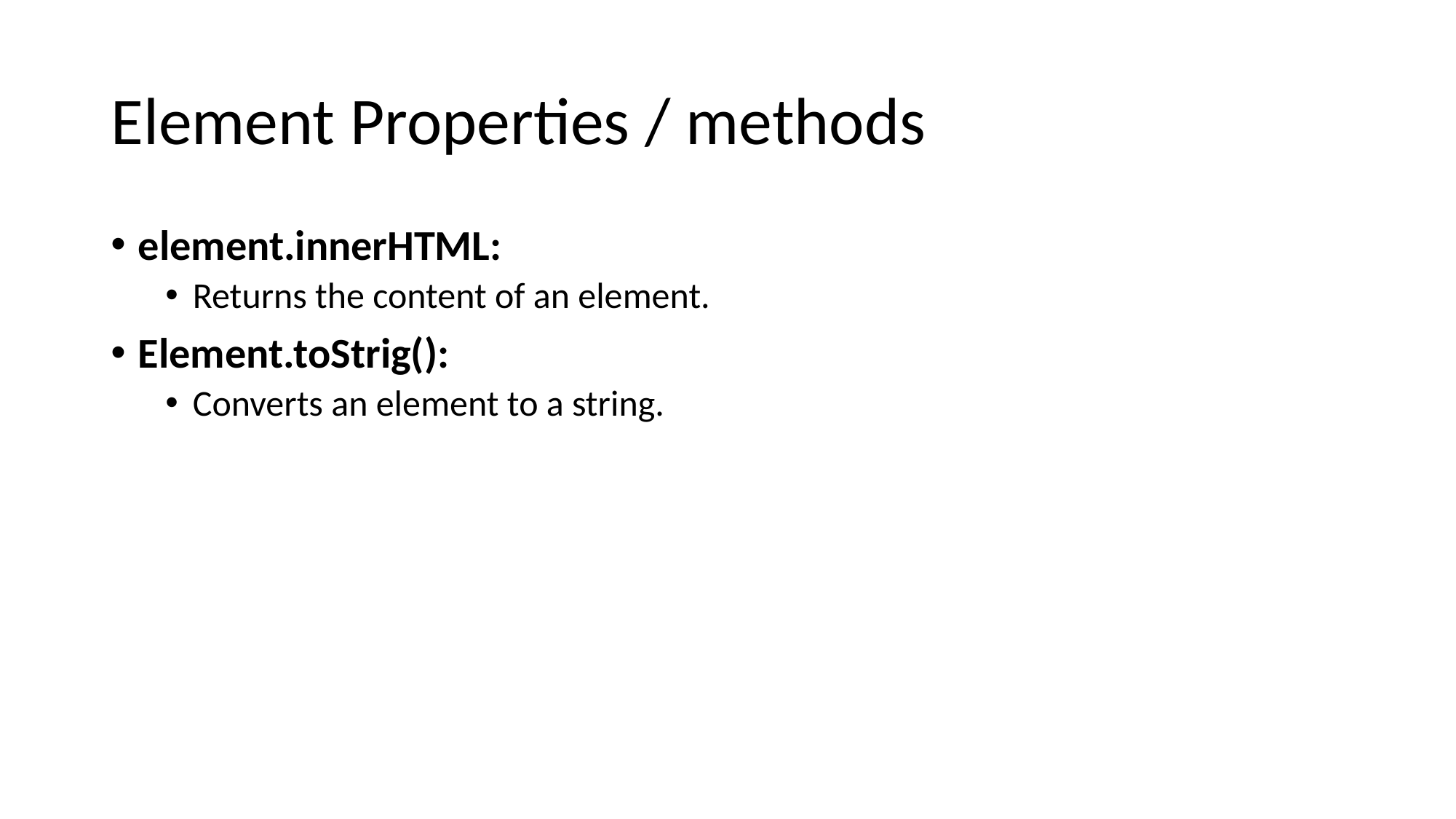

# Element Properties / methods
element.innerHTML:
Returns the content of an element.
Element.toStrig():
Converts an element to a string.